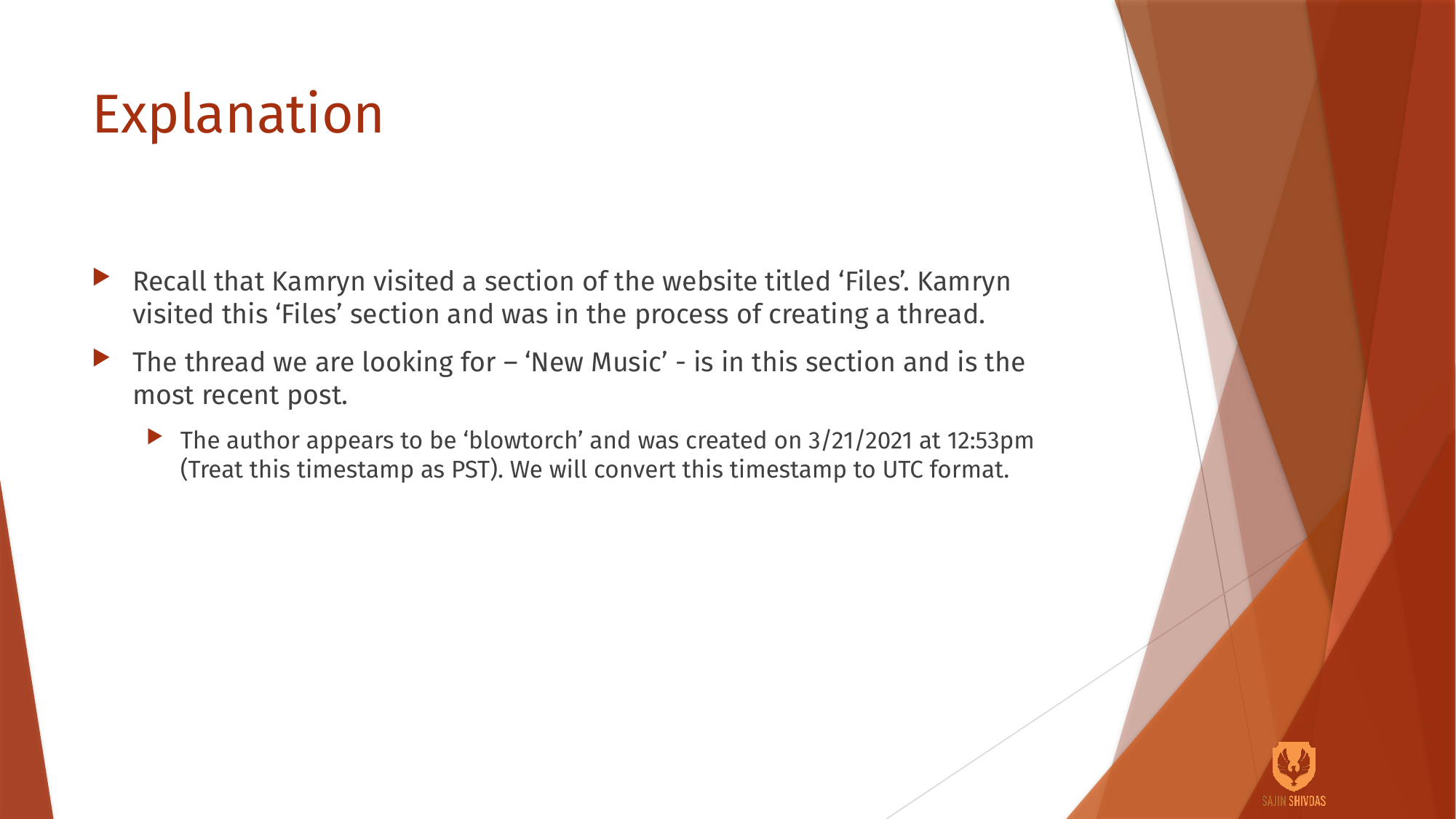

# Explanation
Recall that Kamryn visited a section of the website titled ‘Files’. Kamryn visited this ‘Files’ section and was in the process of creating a thread.
The thread we are looking for – ‘New Music’ - is in this section and is the most recent post.
The author appears to be ‘blowtorch’ and was created on 3/21/2021 at 12:53pm (Treat this timestamp as PST). We will convert this timestamp to UTC format.